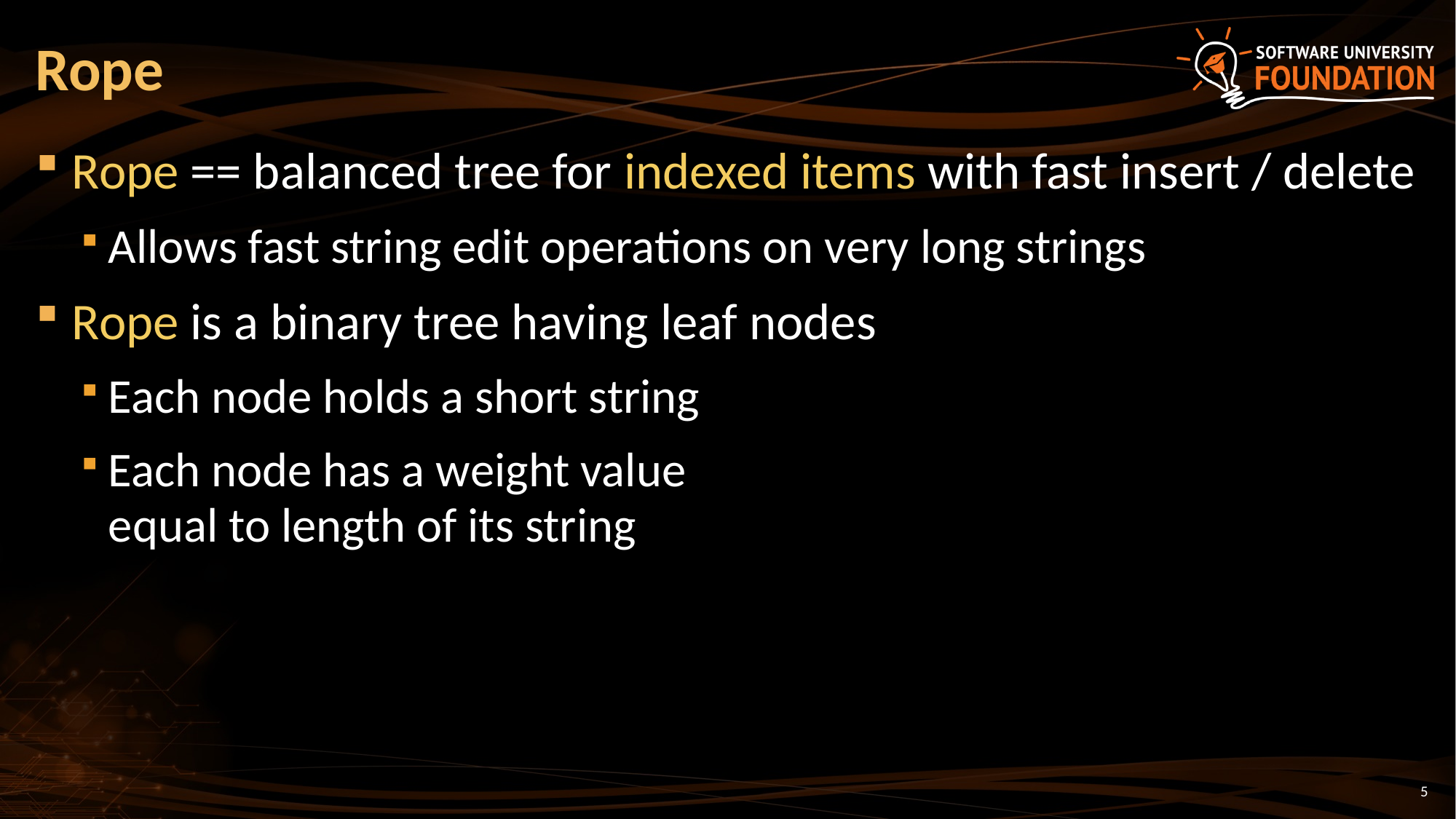

# Rope
Rope == balanced tree for indexed items with fast insert / delete
Allows fast string edit operations on very long strings
Rope is a binary tree having leaf nodes
Each node holds a short string
Each node has a weight value
equal to length of its string

5